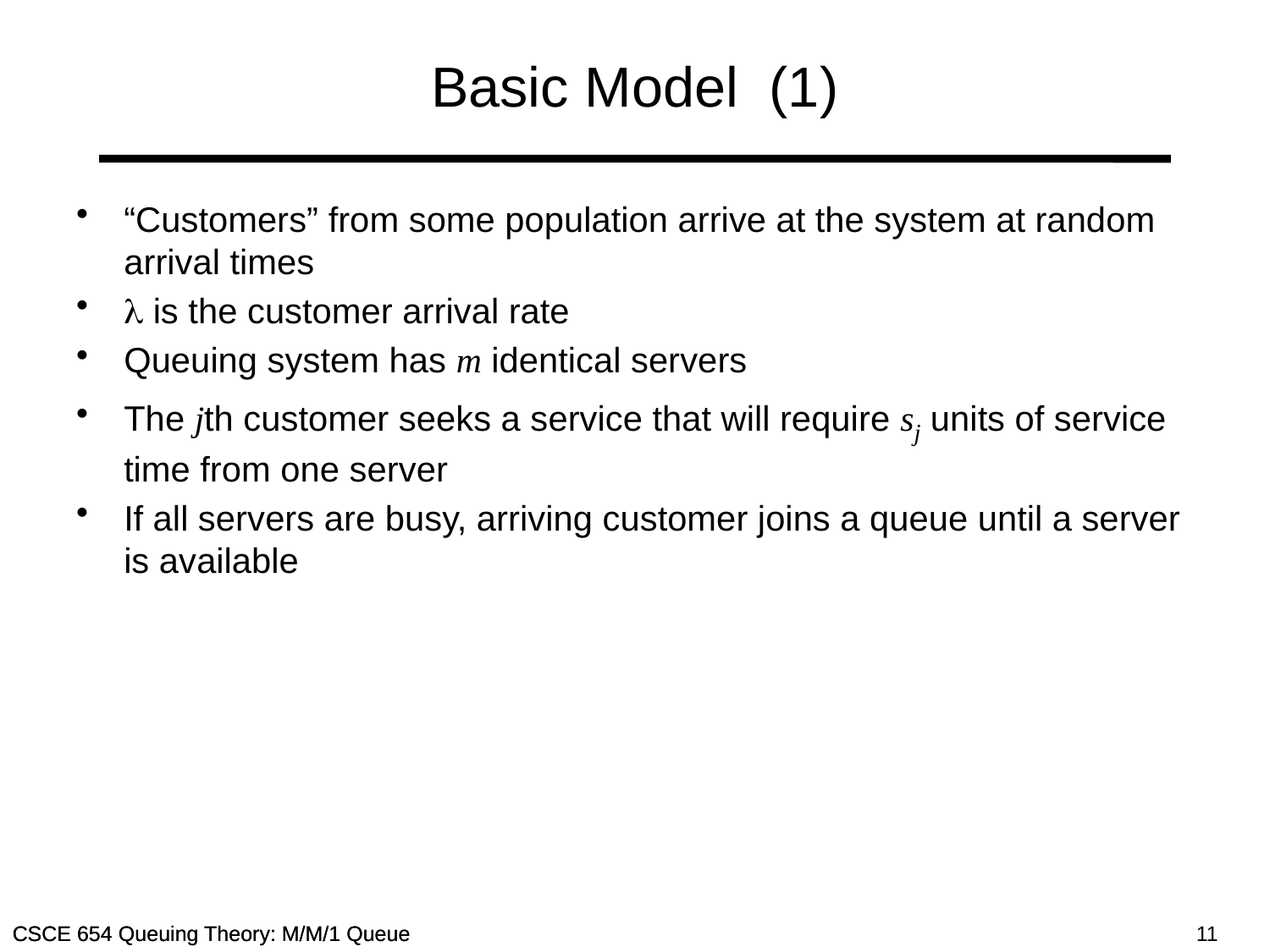

# Basic Model  (1)
“Customers” from some population arrive at the system at random arrival times
λ is the customer arrival rate
Queuing system has m identical servers
The jth customer seeks a service that will require sj units of service time from one server
If all servers are busy, arriving customer joins a queue until a server is available